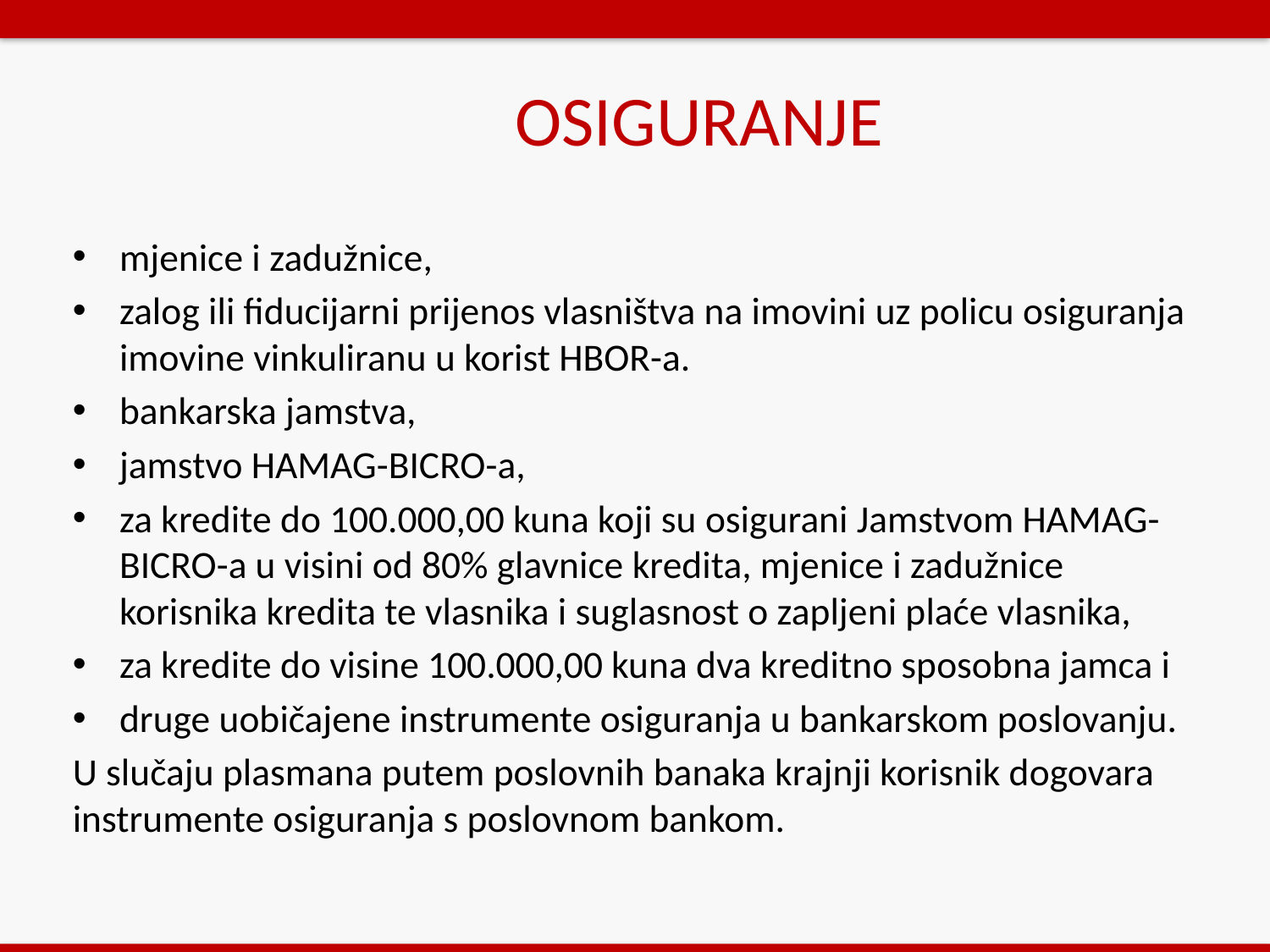

# OSIGURANJE
mjenice i zadužnice,
zalog ili fiducijarni prijenos vlasništva na imovini uz policu osiguranja imovine vinkuliranu u korist HBOR-a.
bankarska jamstva,
jamstvo HAMAG-BICRO-a,
za kredite do 100.000,00 kuna koji su osigurani Jamstvom HAMAG-BICRO-a u visini od 80% glavnice kredita, mjenice i zadužnice korisnika kredita te vlasnika i suglasnost o zapljeni plaće vlasnika,
za kredite do visine 100.000,00 kuna dva kreditno sposobna jamca i
druge uobičajene instrumente osiguranja u bankarskom poslovanju.
U slučaju plasmana putem poslovnih banaka krajnji korisnik dogovara instrumente osiguranja s poslovnom bankom.